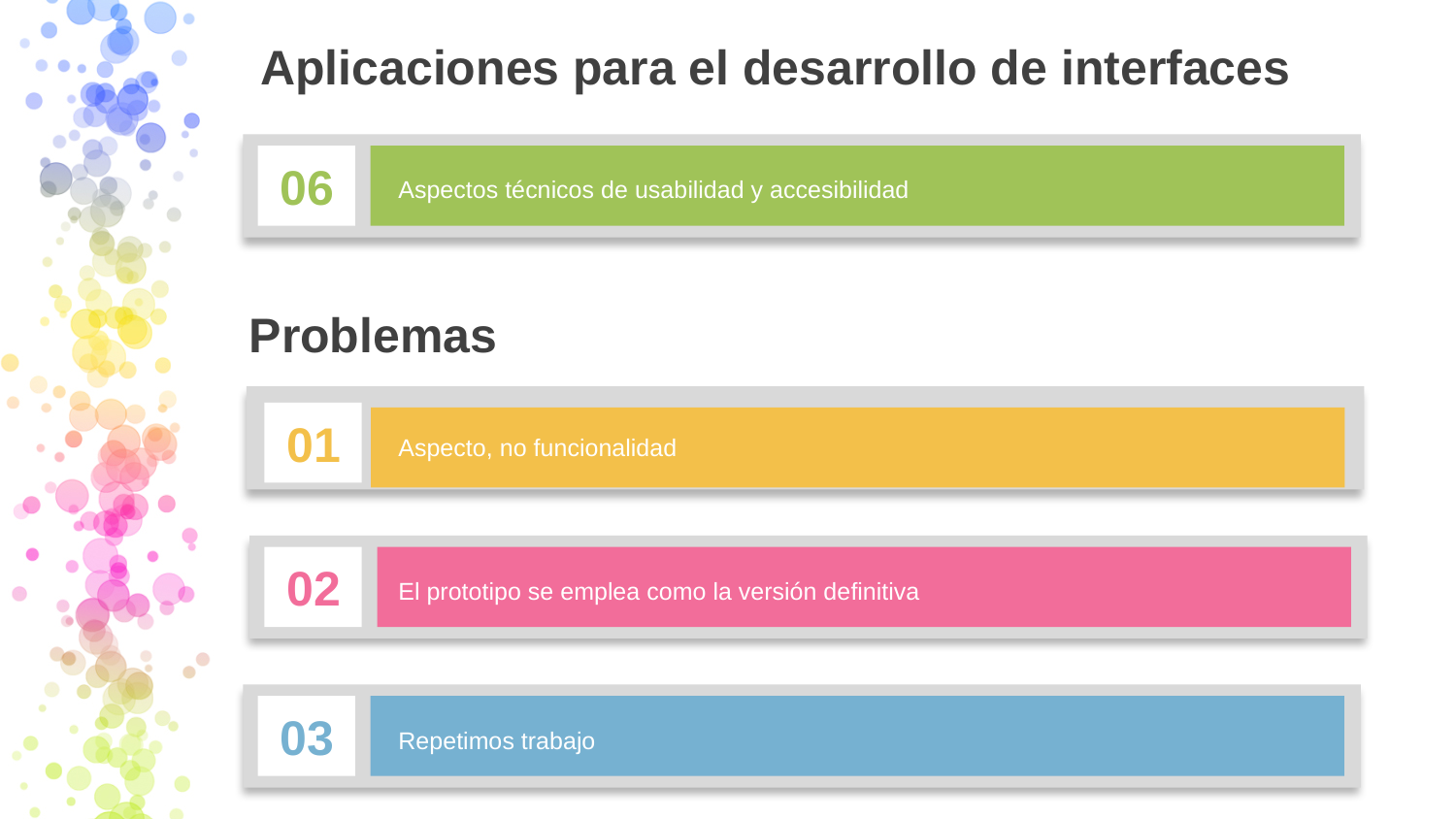

# Aplicaciones para el desarrollo de interfaces

06
Aspectos técnicos de usabilidad y accesibilidad
Problemas

01

Aspecto, no funcionalidad

02
El prototipo se emplea como la versión definitiva

03
Repetimos trabajo